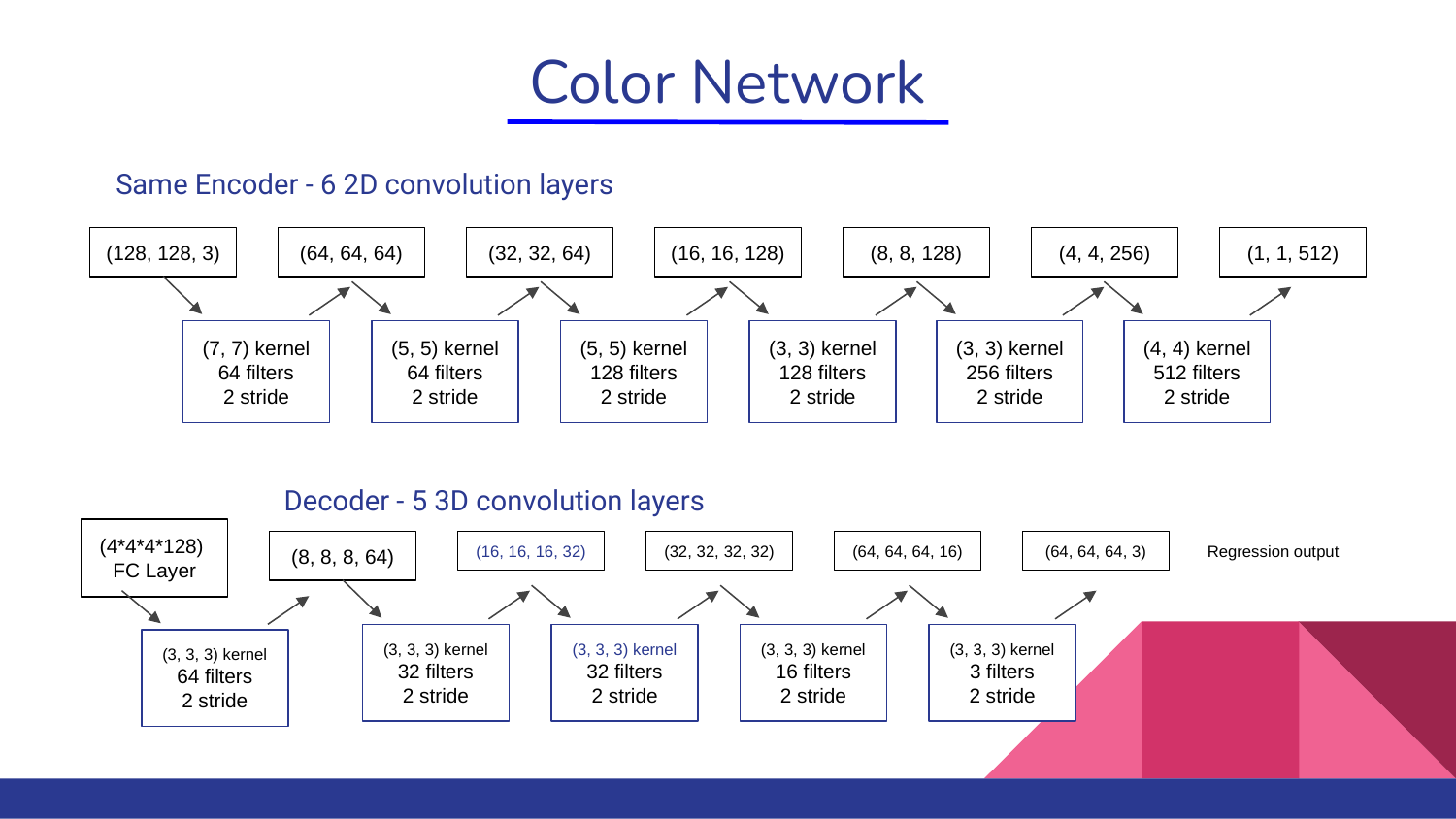

# Color Network
Same Encoder - 6 2D convolution layers

(128, 128, 3)
(64, 64, 64)
(32, 32, 64)
(16, 16, 128)
(8, 8, 128)
(4, 4, 256)
(1, 1, 512)
(7, 7) kernel
64 filters
2 stride
(5, 5) kernel
64 filters
2 stride
(5, 5) kernel
128 filters
2 stride
(3, 3) kernel
128 filters
2 stride
(3, 3) kernel
256 filters
2 stride
(4, 4) kernel
512 filters
2 stride
Decoder - 5 3D convolution layers

(4*4*4*128)
FC Layer
(8, 8, 8, 64)
(16, 16, 16, 32)
(32, 32, 32, 32)
(64, 64, 64, 16)
(64, 64, 64, 3)
Regression output
(3, 3, 3) kernel
32 filters
2 stride
(3, 3, 3) kernel
32 filters
2 stride
(3, 3, 3) kernel
16 filters
2 stride
(3, 3, 3) kernel
3 filters
2 stride
(3, 3, 3) kernel
64 filters
2 stride